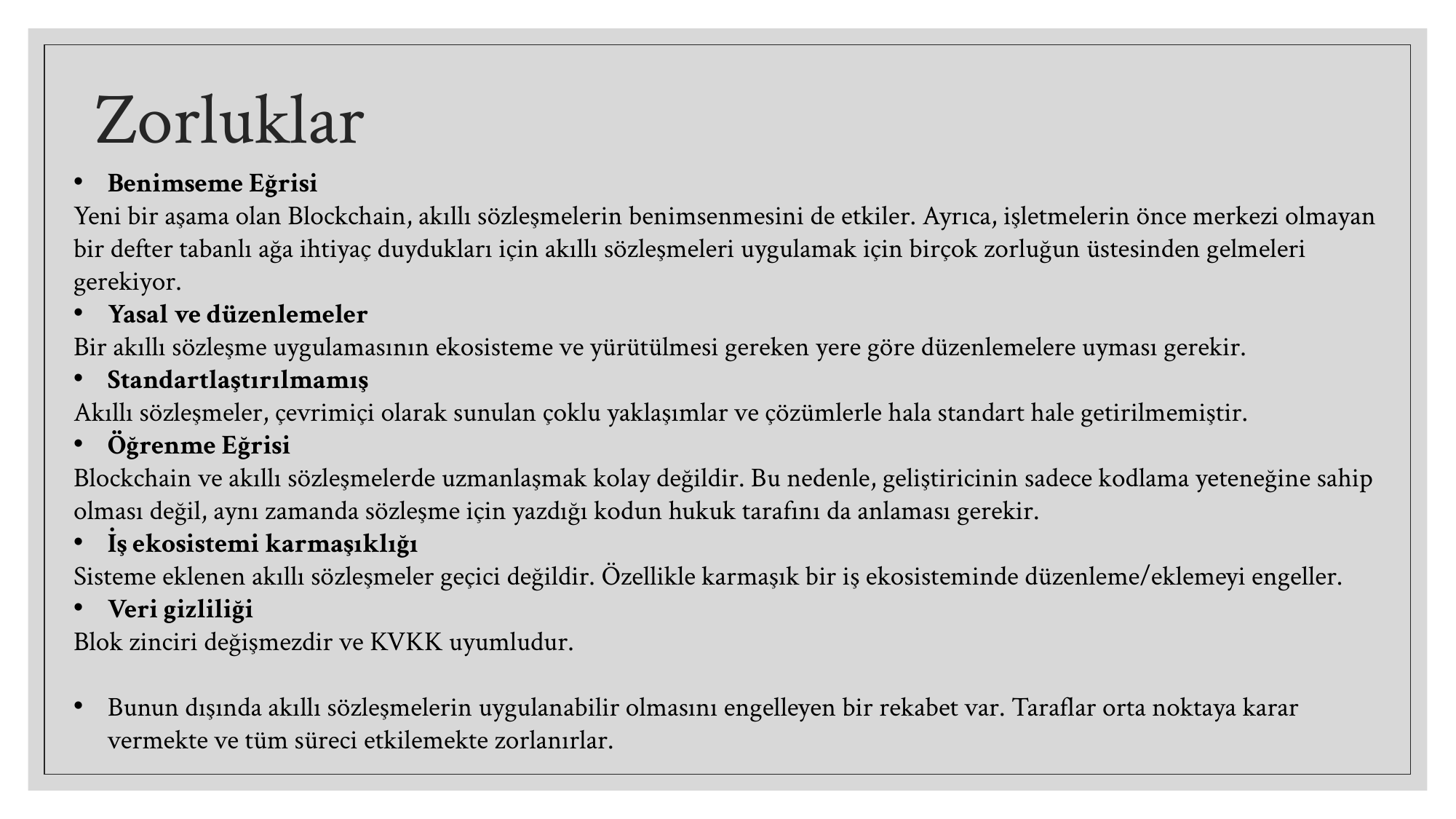

# Zorluklar
Benimseme Eğrisi
Yeni bir aşama olan Blockchain, akıllı sözleşmelerin benimsenmesini de etkiler. Ayrıca, işletmelerin önce merkezi olmayan bir defter tabanlı ağa ihtiyaç duydukları için akıllı sözleşmeleri uygulamak için birçok zorluğun üstesinden gelmeleri gerekiyor.
Yasal ve düzenlemeler
Bir akıllı sözleşme uygulamasının ekosisteme ve yürütülmesi gereken yere göre düzenlemelere uyması gerekir.
Standartlaştırılmamış
Akıllı sözleşmeler, çevrimiçi olarak sunulan çoklu yaklaşımlar ve çözümlerle hala standart hale getirilmemiştir.
Öğrenme Eğrisi
Blockchain ve akıllı sözleşmelerde uzmanlaşmak kolay değildir. Bu nedenle, geliştiricinin sadece kodlama yeteneğine sahip olması değil, aynı zamanda sözleşme için yazdığı kodun hukuk tarafını da anlaması gerekir.
İş ekosistemi karmaşıklığı
Sisteme eklenen akıllı sözleşmeler geçici değildir. Özellikle karmaşık bir iş ekosisteminde düzenleme/eklemeyi engeller.
Veri gizliliği
Blok zinciri değişmezdir ve KVKK uyumludur.

Bunun dışında akıllı sözleşmelerin uygulanabilir olmasını engelleyen bir rekabet var. Taraflar orta noktaya karar vermekte ve tüm süreci etkilemekte zorlanırlar.